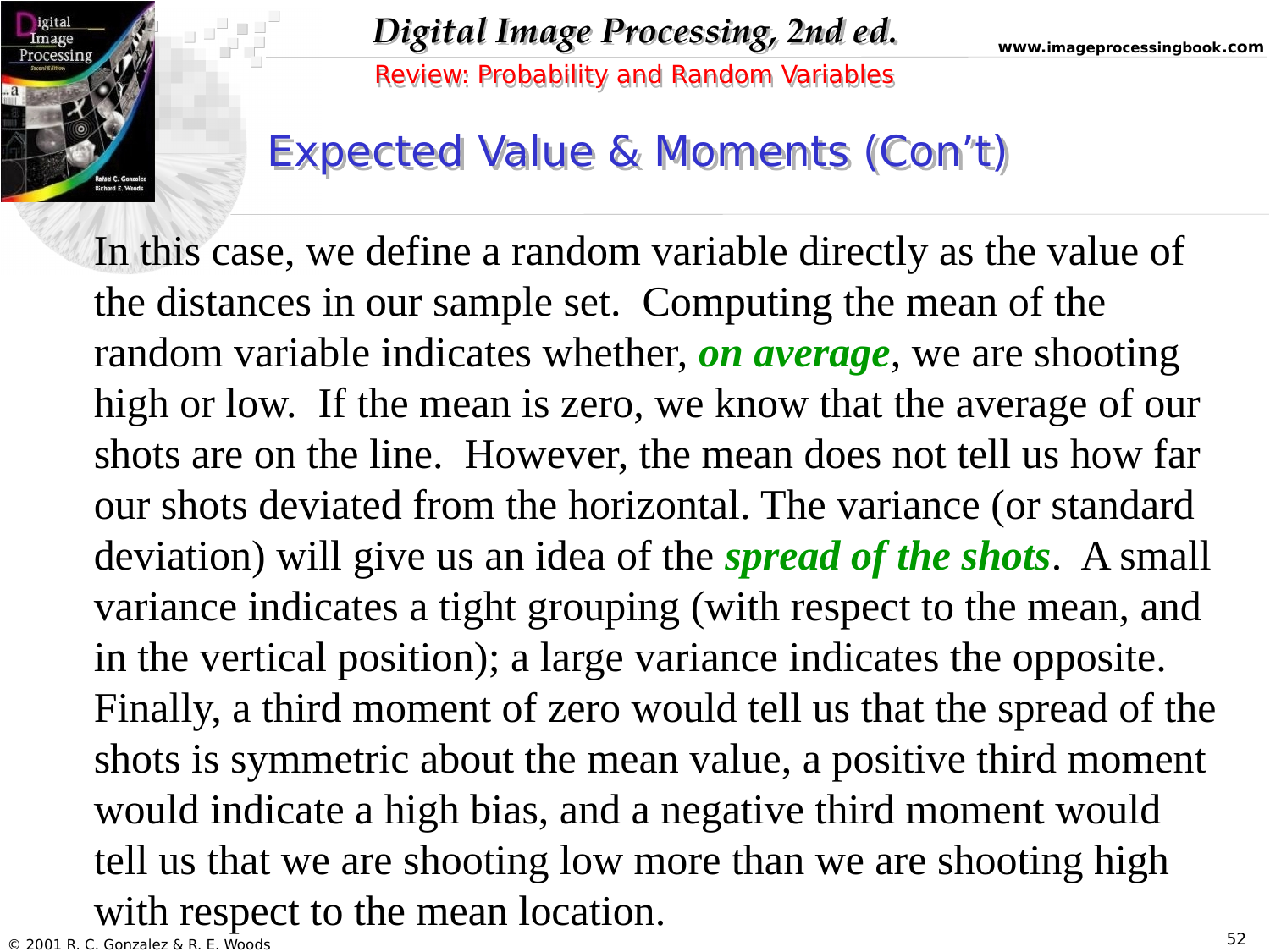

Review: Probability and Random Variables
Expected Value & Moments (Con’t)
In this case, we define a random variable directly as the value of the distances in our sample set.  Computing the mean of the random variable indicates whether, on average, we are shooting high or low.  If the mean is zero, we know that the average of our shots are on the line.  However, the mean does not tell us how far our shots deviated from the horizontal. The variance (or standard deviation) will give us an idea of the spread of the shots.  A small variance indicates a tight grouping (with respect to the mean, and in the vertical position); a large variance indicates the opposite.  Finally, a third moment of zero would tell us that the spread of the shots is symmetric about the mean value, a positive third moment would indicate a high bias, and a negative third moment would tell us that we are shooting low more than we are shooting high with respect to the mean location.
52